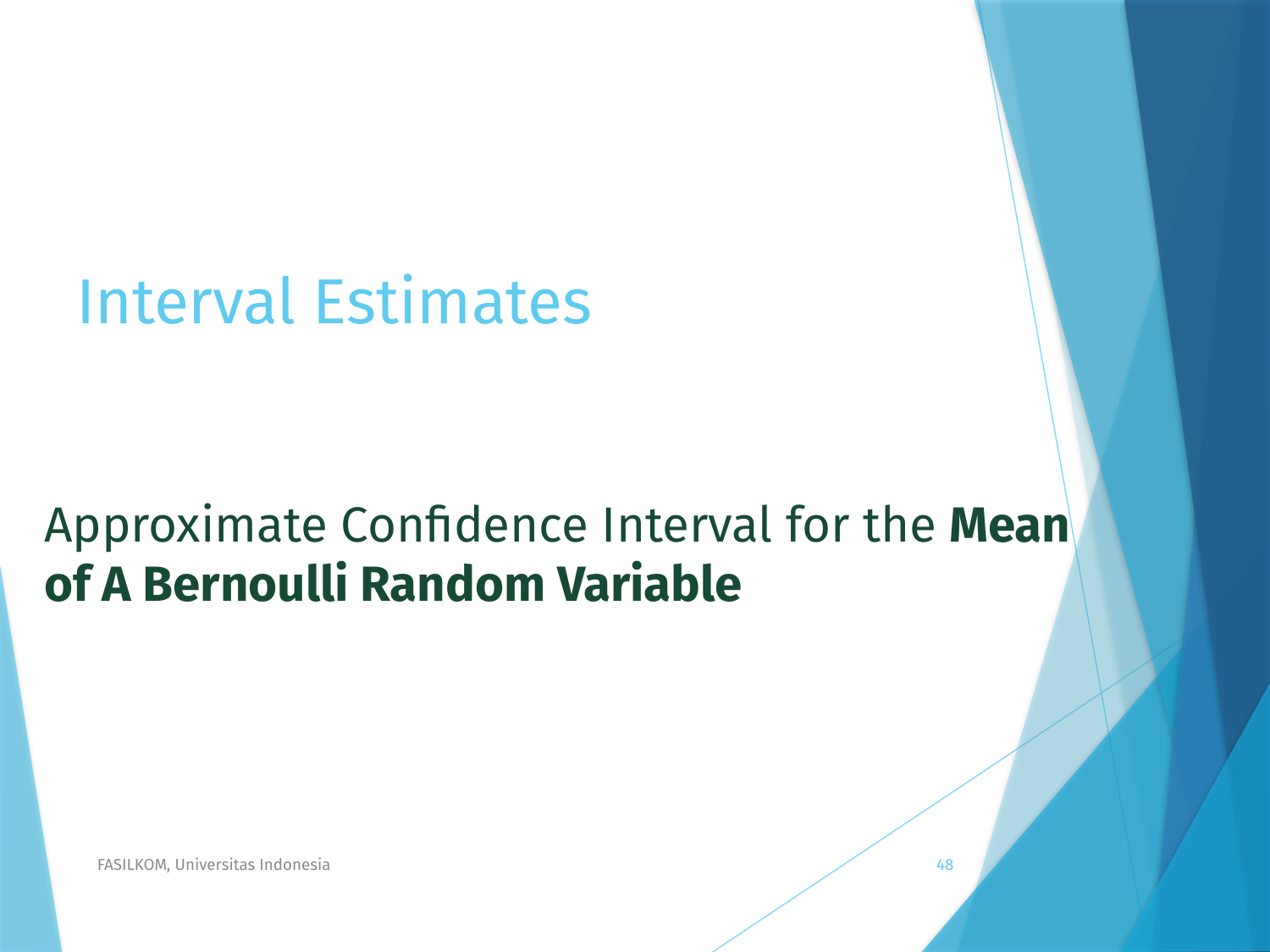

# Interval Estimates
Approximate Confidence Interval for the Mean of A Bernoulli Random Variable
FASILKOM, Universitas Indonesia
48